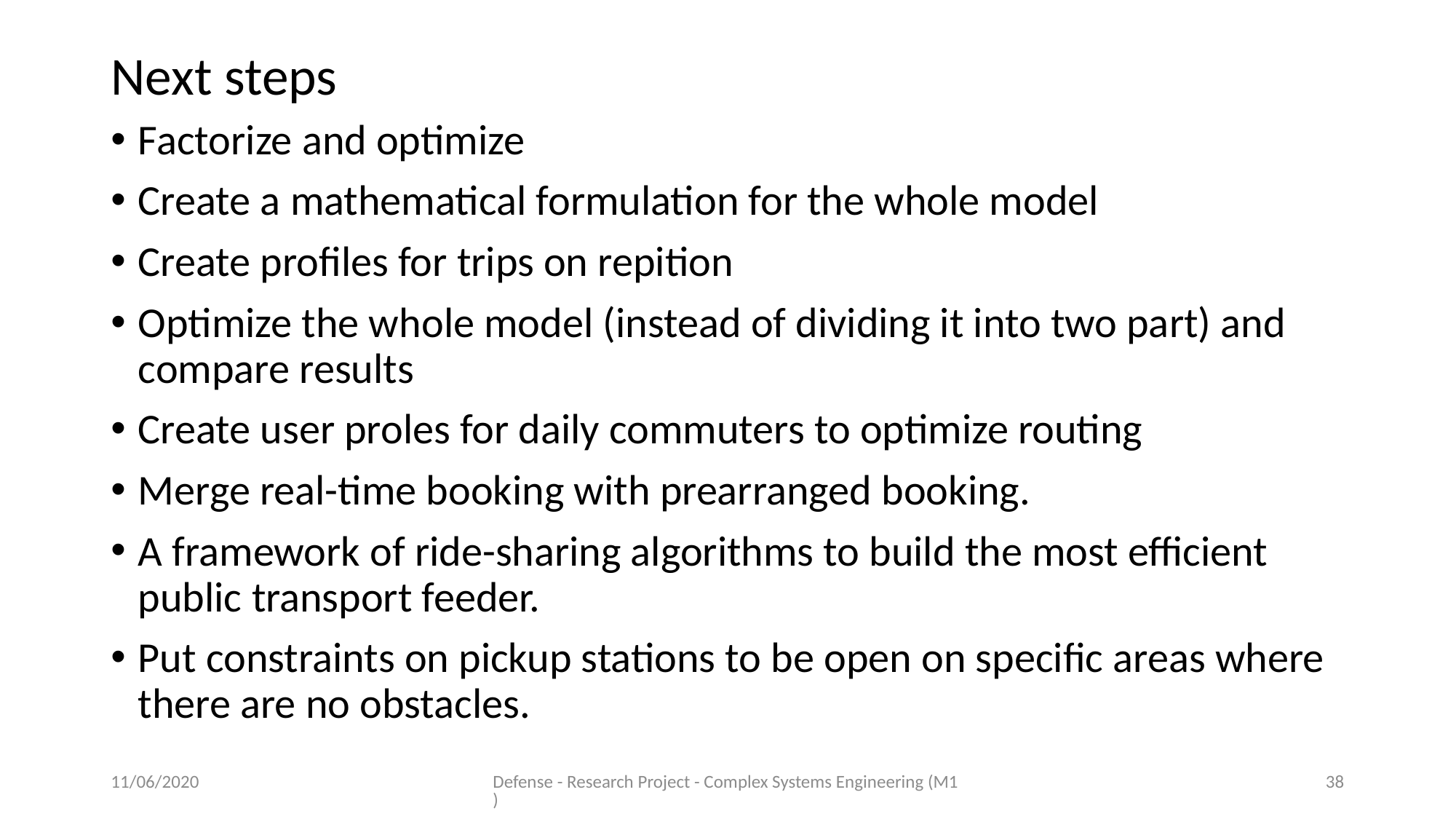

# Next steps
Factorize and optimize
Create a mathematical formulation for the whole model
Create profiles for trips on repition
Optimize the whole model (instead of dividing it into two part) and compare results
Create user proles for daily commuters to optimize routing
Merge real-time booking with prearranged booking.
A framework of ride-sharing algorithms to build the most efficient public transport feeder.
Put constraints on pickup stations to be open on specific areas where there are no obstacles.

11/06/2020
Defense - Research Project - Complex Systems Engineering (M1)
38